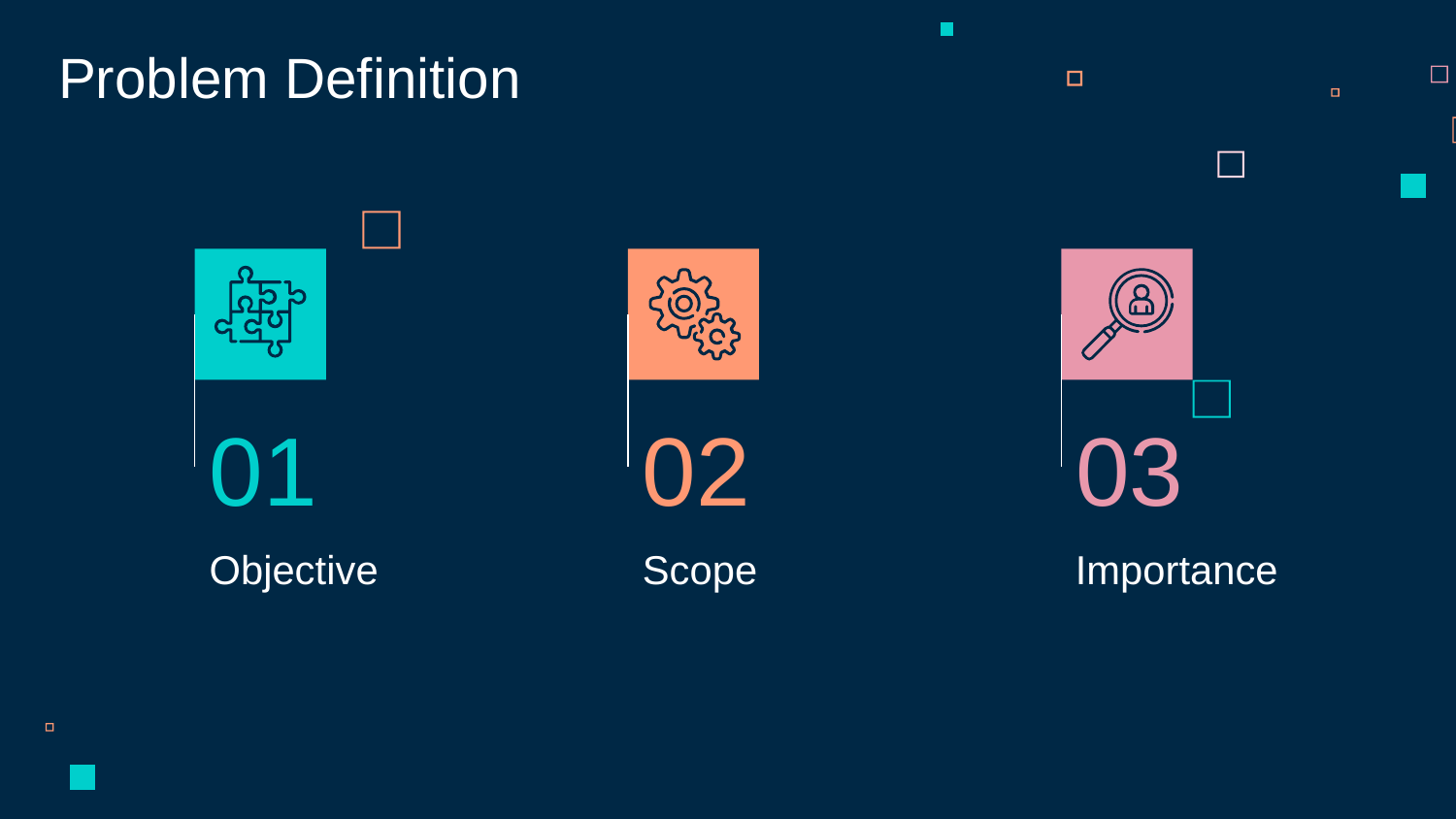

Problem Definition

01
02
03
# Objective
Scope
Importance